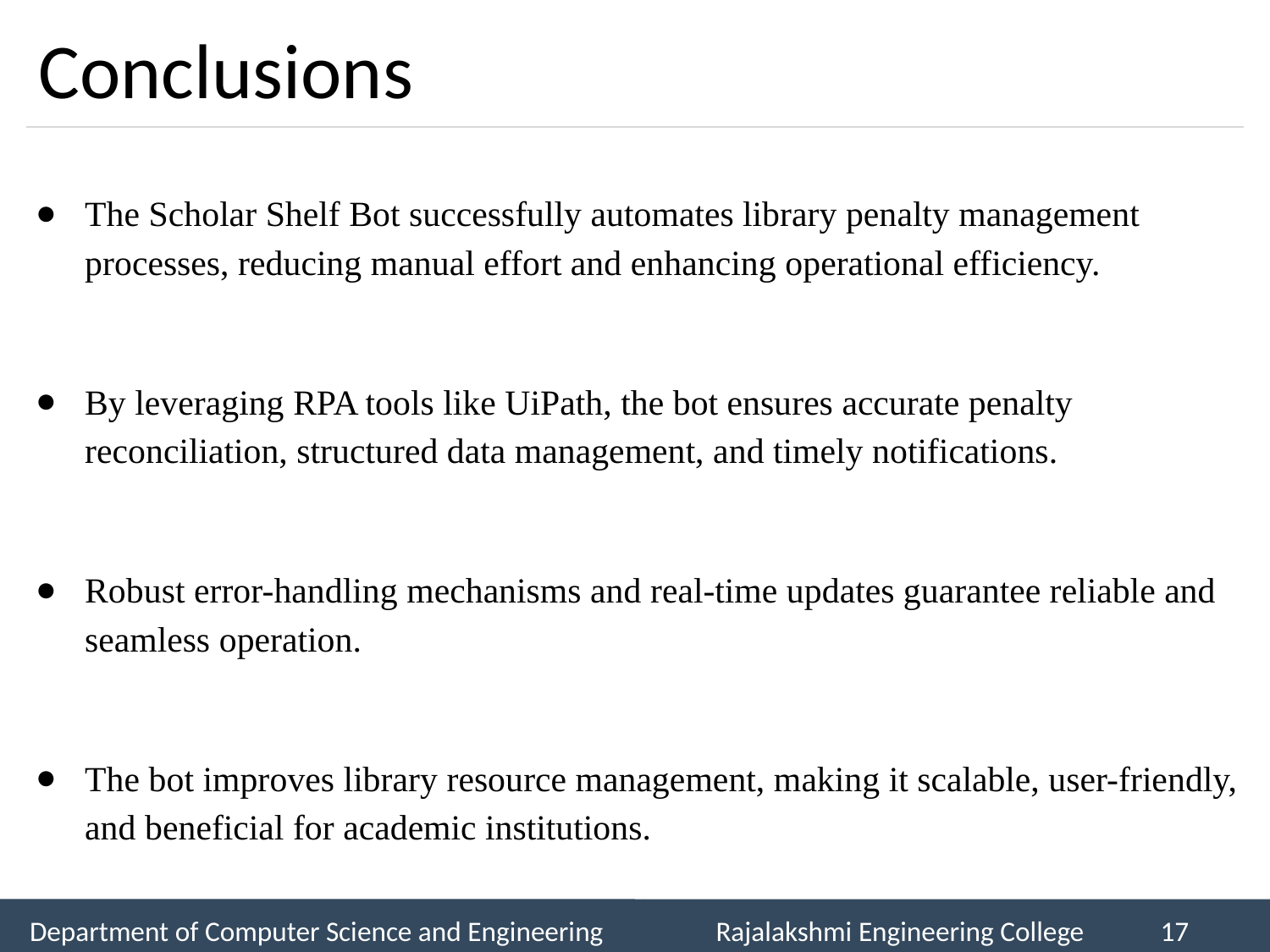

# Conclusions
The Scholar Shelf Bot successfully automates library penalty management processes, reducing manual effort and enhancing operational efficiency.

By leveraging RPA tools like UiPath, the bot ensures accurate penalty reconciliation, structured data management, and timely notifications.

Robust error-handling mechanisms and real-time updates guarantee reliable and seamless operation.

The bot improves library resource management, making it scalable, user-friendly, and beneficial for academic institutions.

Department of Computer Science and Engineering
Rajalakshmi Engineering College
17